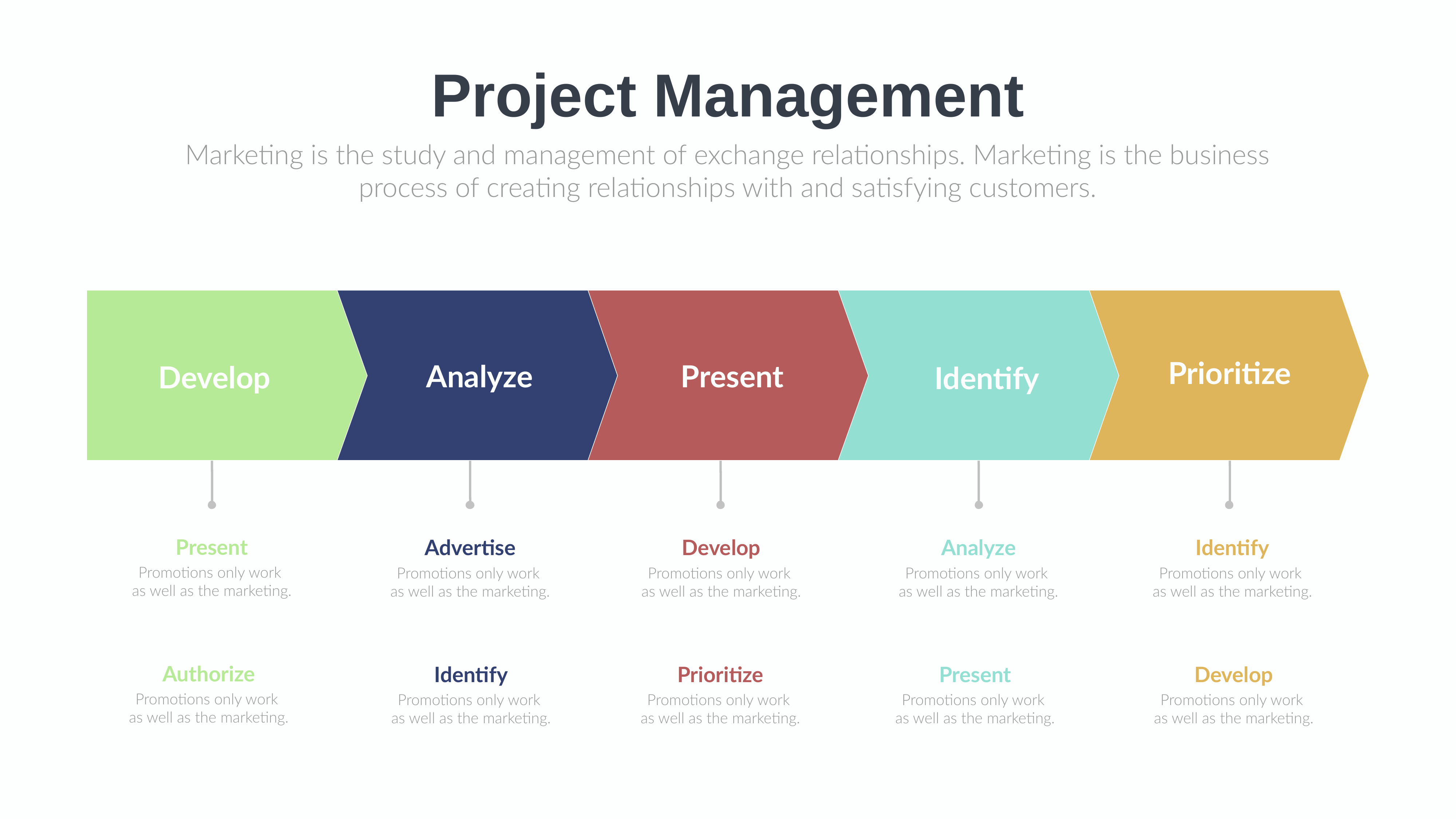

Project Management
Marketing is the study and management of exchange relationships. Marketing is the business process of creating relationships with and satisfying customers.

Prioritize
Analyze
Present
Develop
Identify

Present
Advertise
Develop
Analyze
Identify
Promotions only work
as well as the marketing.
Promotions only work
as well as the marketing.
Promotions only work
as well as the marketing.
Promotions only work
as well as the marketing.
Promotions only work
as well as the marketing.
Authorize
Identify
Prioritize
Present
Develop
Promotions only work
as well as the marketing.
Promotions only work
as well as the marketing.
Promotions only work
as well as the marketing.
Promotions only work
as well as the marketing.
Promotions only work
as well as the marketing.